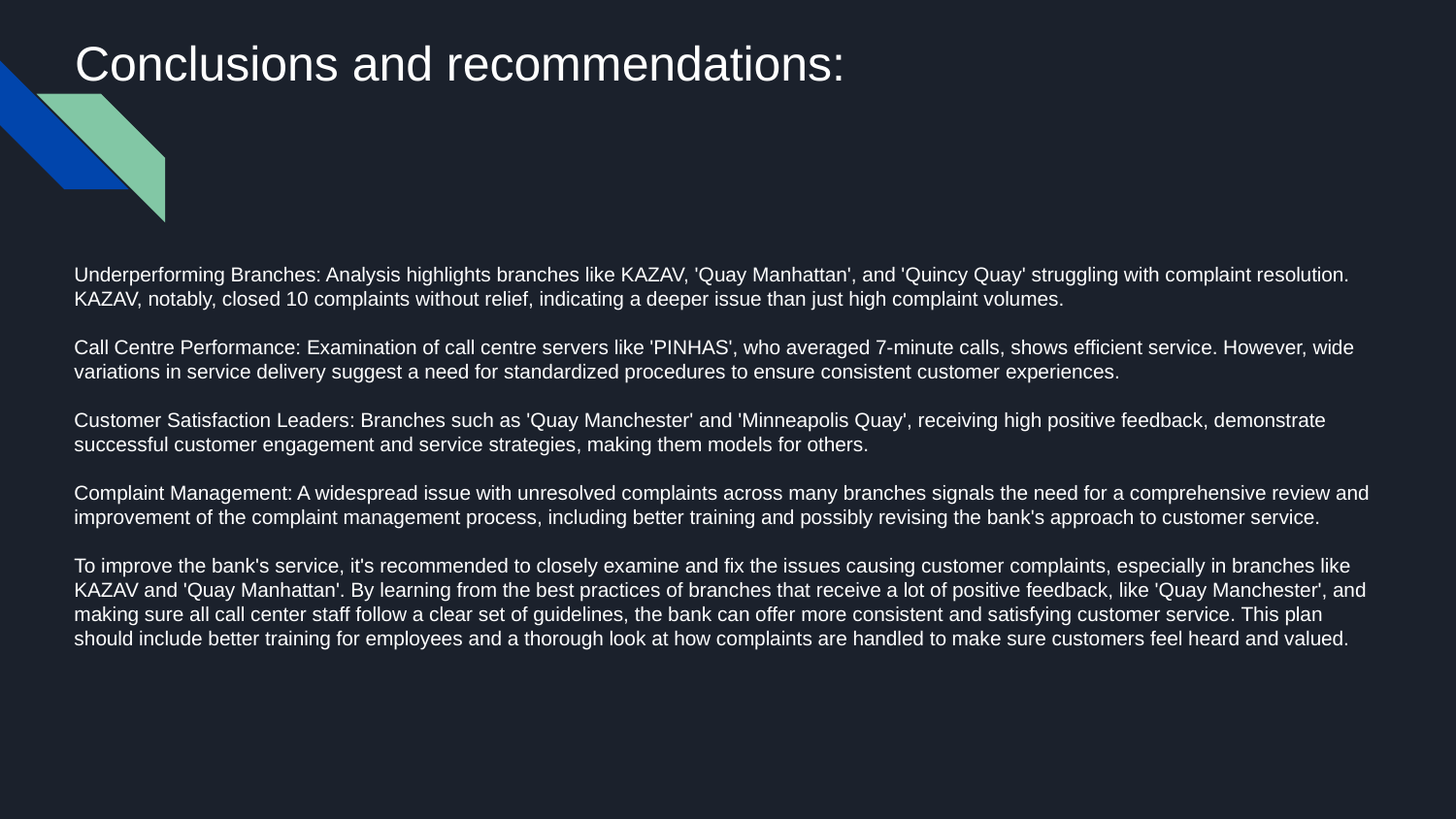

# Conclusions and recommendations:

Underperforming Branches: Analysis highlights branches like KAZAV, 'Quay Manhattan', and 'Quincy Quay' struggling with complaint resolution. KAZAV, notably, closed 10 complaints without relief, indicating a deeper issue than just high complaint volumes.

Call Centre Performance: Examination of call centre servers like 'PINHAS', who averaged 7-minute calls, shows efficient service. However, wide variations in service delivery suggest a need for standardized procedures to ensure consistent customer experiences.

Customer Satisfaction Leaders: Branches such as 'Quay Manchester' and 'Minneapolis Quay', receiving high positive feedback, demonstrate successful customer engagement and service strategies, making them models for others.

Complaint Management: A widespread issue with unresolved complaints across many branches signals the need for a comprehensive review and improvement of the complaint management process, including better training and possibly revising the bank's approach to customer service.

To improve the bank's service, it's recommended to closely examine and fix the issues causing customer complaints, especially in branches like KAZAV and 'Quay Manhattan'. By learning from the best practices of branches that receive a lot of positive feedback, like 'Quay Manchester', and making sure all call center staff follow a clear set of guidelines, the bank can offer more consistent and satisfying customer service. This plan should include better training for employees and a thorough look at how complaints are handled to make sure customers feel heard and valued.